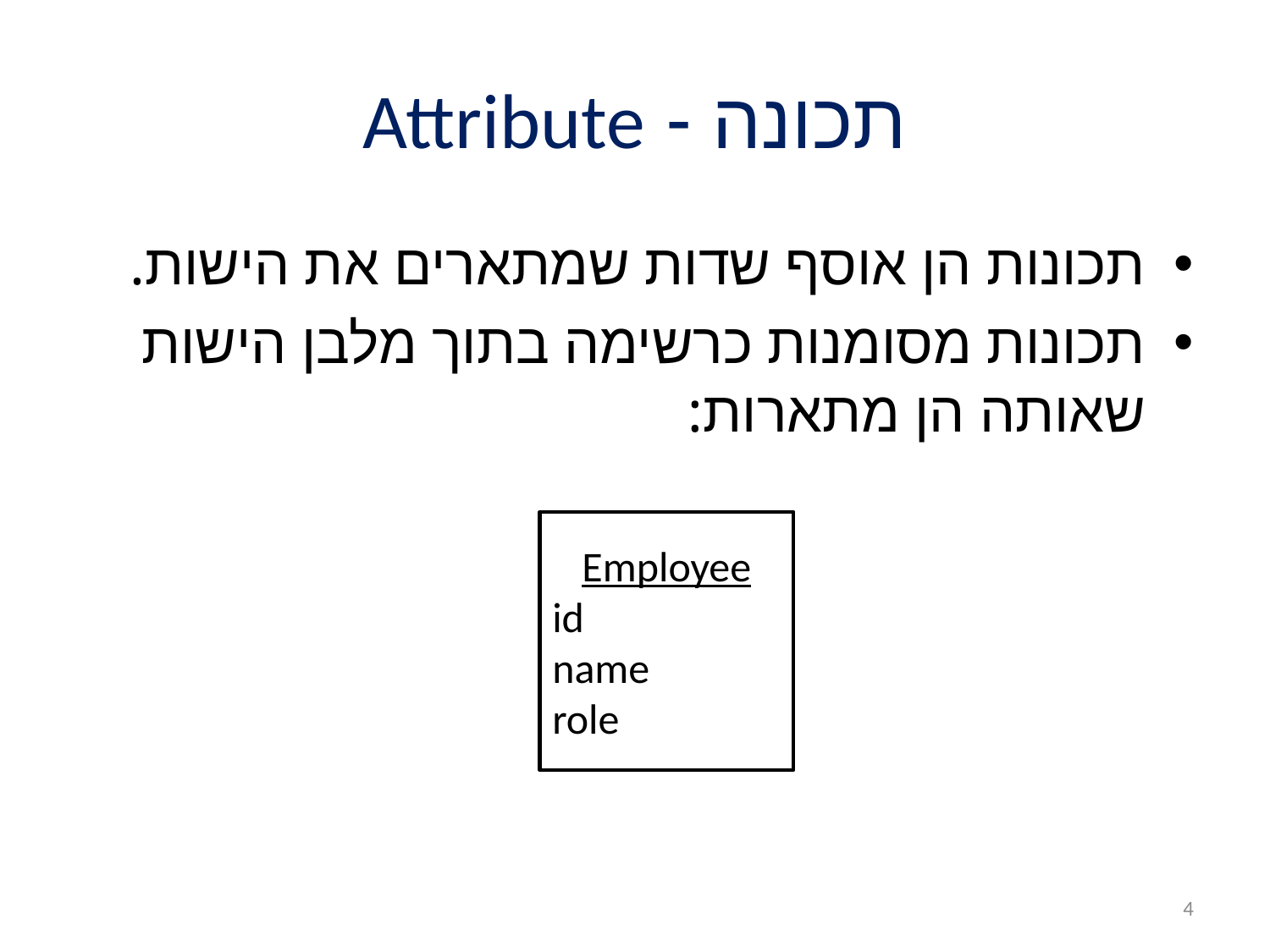

# תכונה - Attribute
תכונות הן אוסף שדות שמתארים את הישות.
תכונות מסומנות כרשימה בתוך מלבן הישות שאותה הן מתארות:
Employee
id
name
role
4